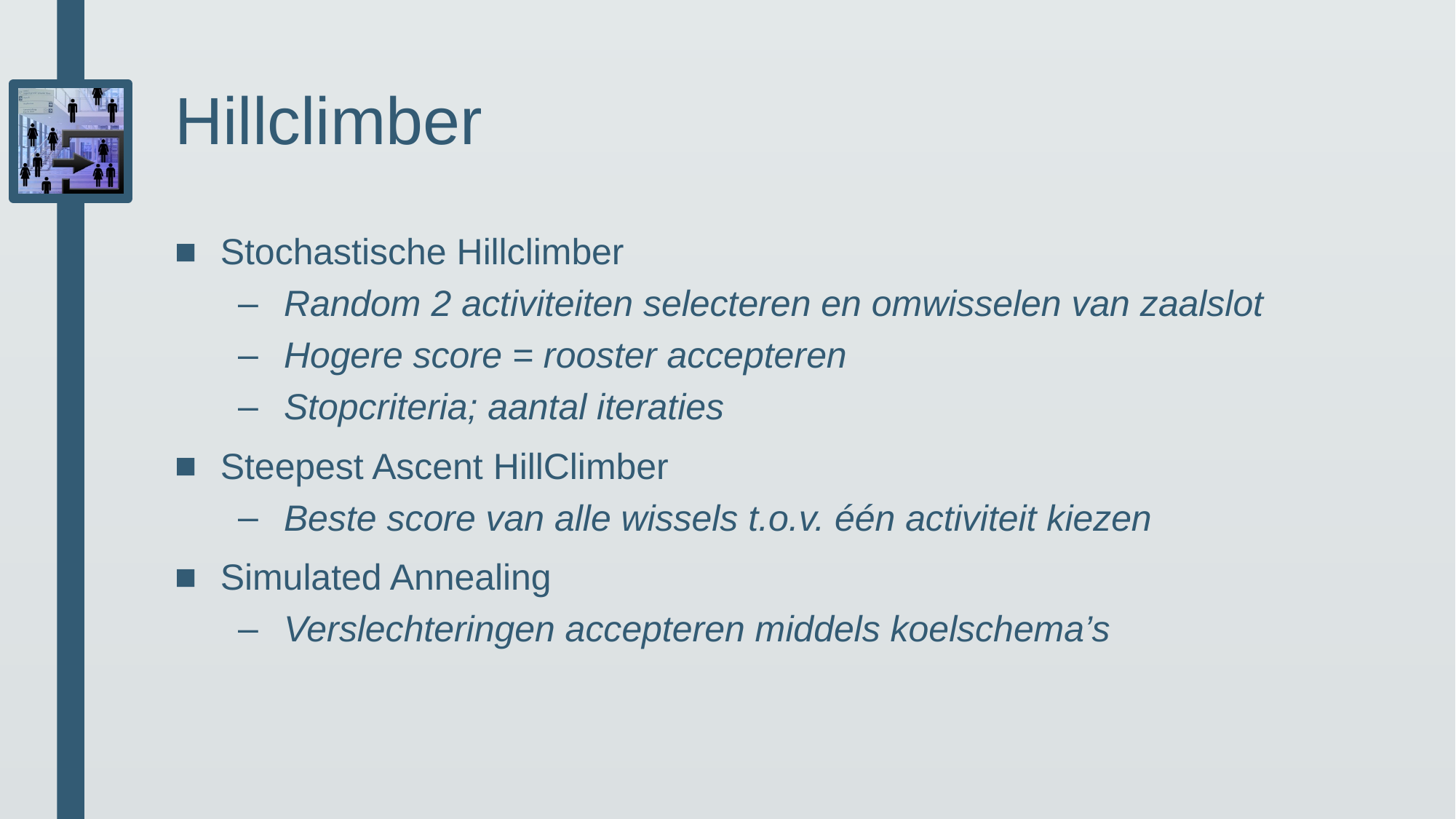

# Hillclimber
Stochastische Hillclimber
Random 2 activiteiten selecteren en omwisselen van zaalslot
Hogere score = rooster accepteren
Stopcriteria; aantal iteraties
Steepest Ascent HillClimber
Beste score van alle wissels t.o.v. één activiteit kiezen
Simulated Annealing
Verslechteringen accepteren middels koelschema’s